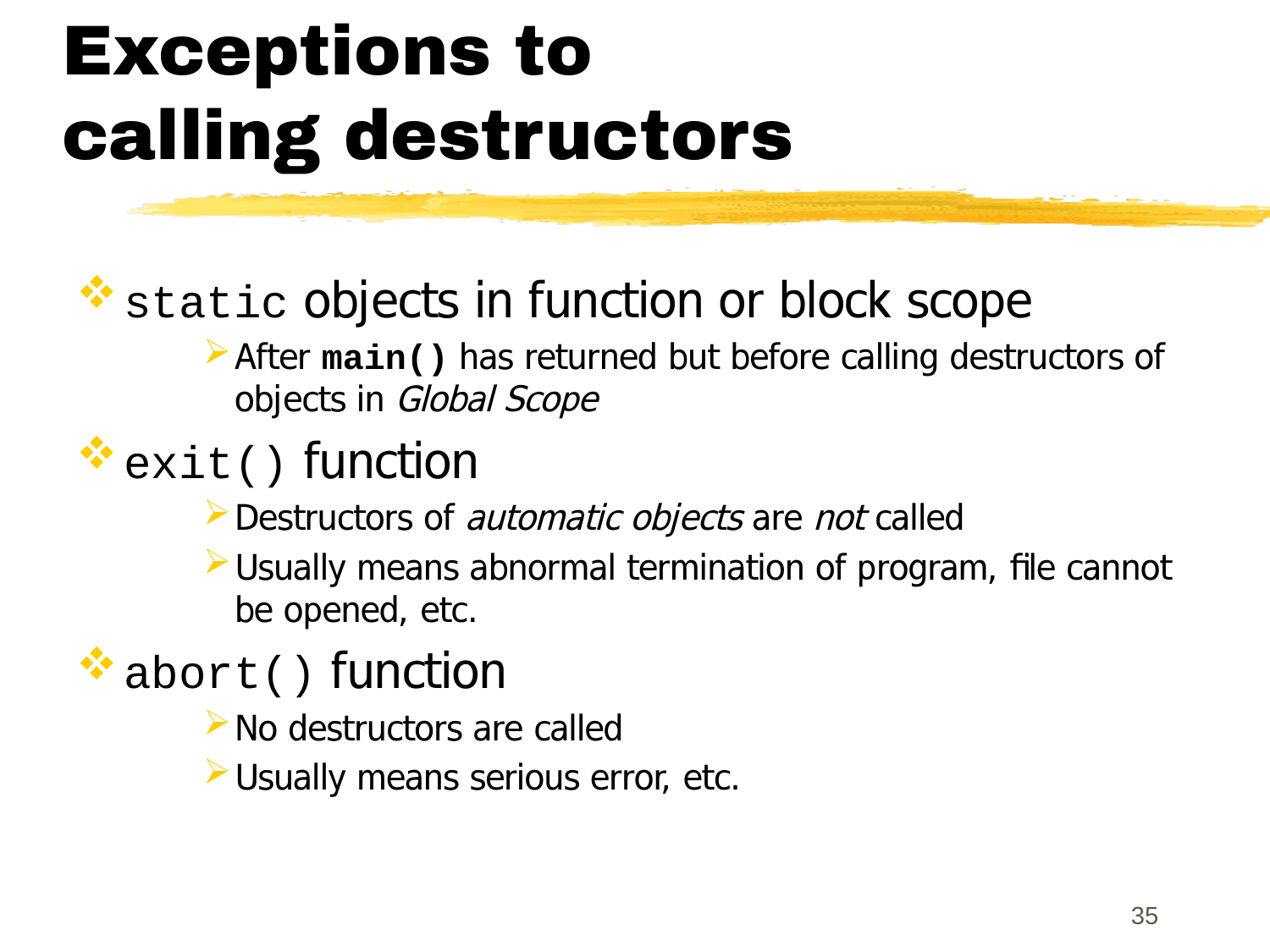

# Exceptions to calling destructors
static objects in function or block scope
After main() has returned but before calling destructors of objects in Global Scope
exit() function
Destructors of automatic objects are not called
Usually means abnormal termination of program, file cannot be opened, etc.
abort() function
No destructors are called
Usually means serious error, etc.
35